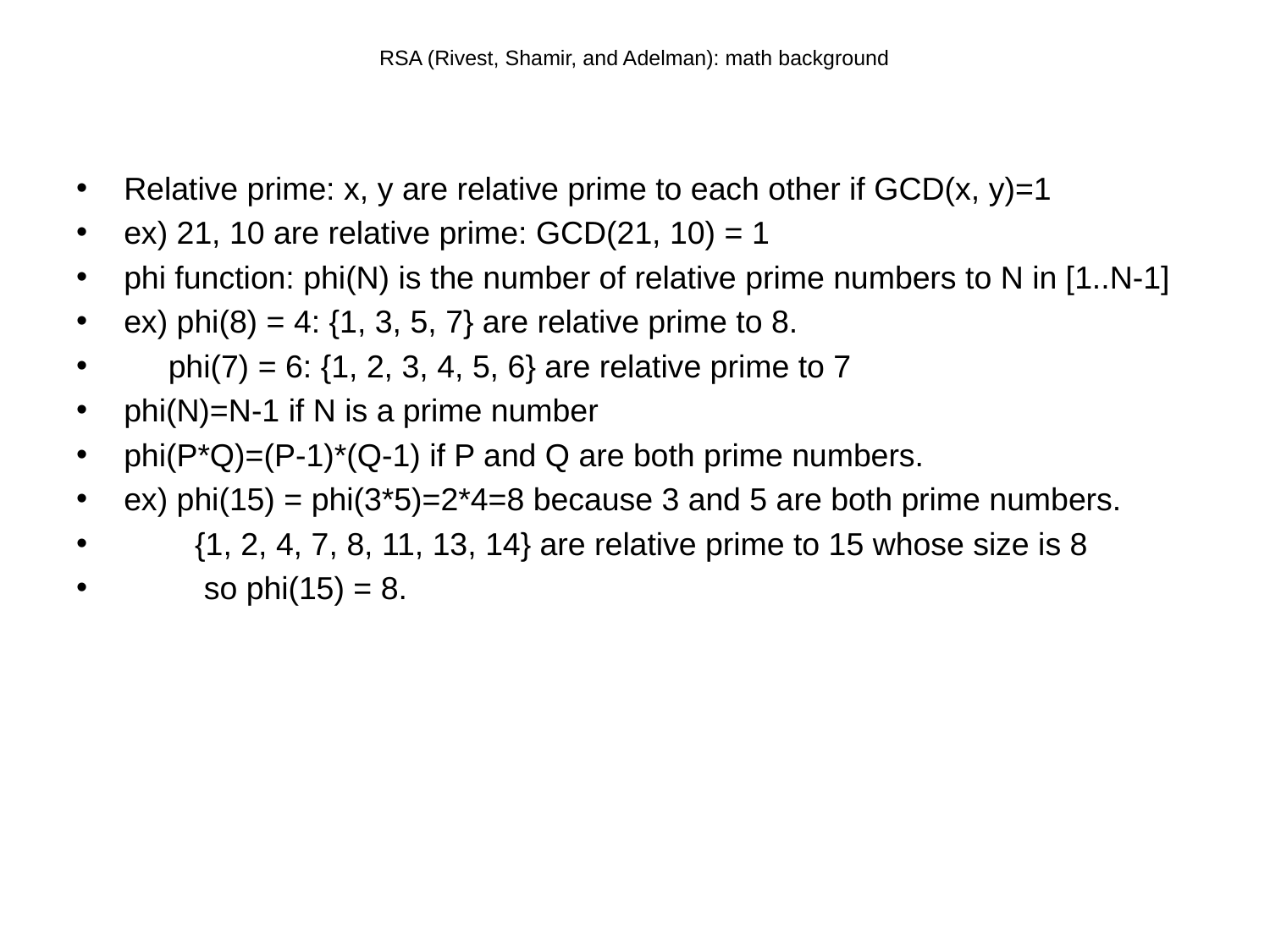

# RSA (Rivest, Shamir, and Adelman): math background
Relative prime: x, y are relative prime to each other if GCD(x, y)=1
ex) 21, 10 are relative prime: GCD(21, 10) = 1
phi function: phi(N) is the number of relative prime numbers to N in [1..N-1]
ex) phi(8) = 4: {1, 3, 5, 7} are relative prime to 8.
     phi(7) = 6: {1, 2, 3, 4, 5, 6} are relative prime to 7
phi(N)=N-1 if N is a prime number
phi(P*Q)=(P-1)*(Q-1) if P and Q are both prime numbers.
ex) phi(15) = phi(3*5)=2*4=8 because 3 and 5 are both prime numbers.
        {1, 2, 4, 7, 8, 11, 13, 14} are relative prime to 15 whose size is 8
         so phi(15) = 8.